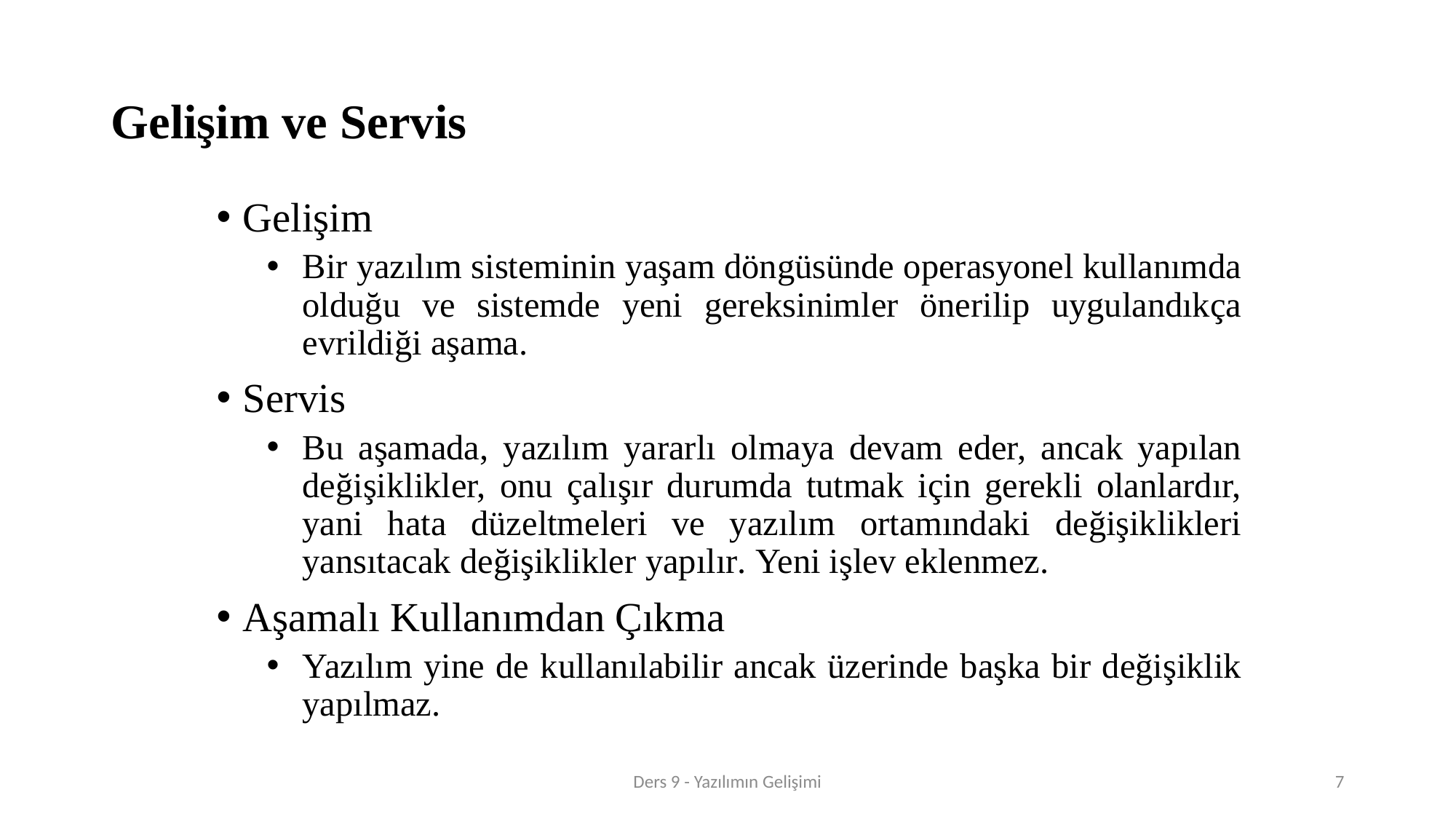

# Gelişim ve Servis
Gelişim
Bir yazılım sisteminin yaşam döngüsünde operasyonel kullanımda olduğu ve sistemde yeni gereksinimler önerilip uygulandıkça evrildiği aşama.
Servis
Bu aşamada, yazılım yararlı olmaya devam eder, ancak yapılan değişiklikler, onu çalışır durumda tutmak için gerekli olanlardır, yani hata düzeltmeleri ve yazılım ortamındaki değişiklikleri yansıtacak değişiklikler yapılır. Yeni işlev eklenmez.
Aşamalı Kullanımdan Çıkma
Yazılım yine de kullanılabilir ancak üzerinde başka bir değişiklik yapılmaz.
Ders 9 - Yazılımın Gelişimi
7